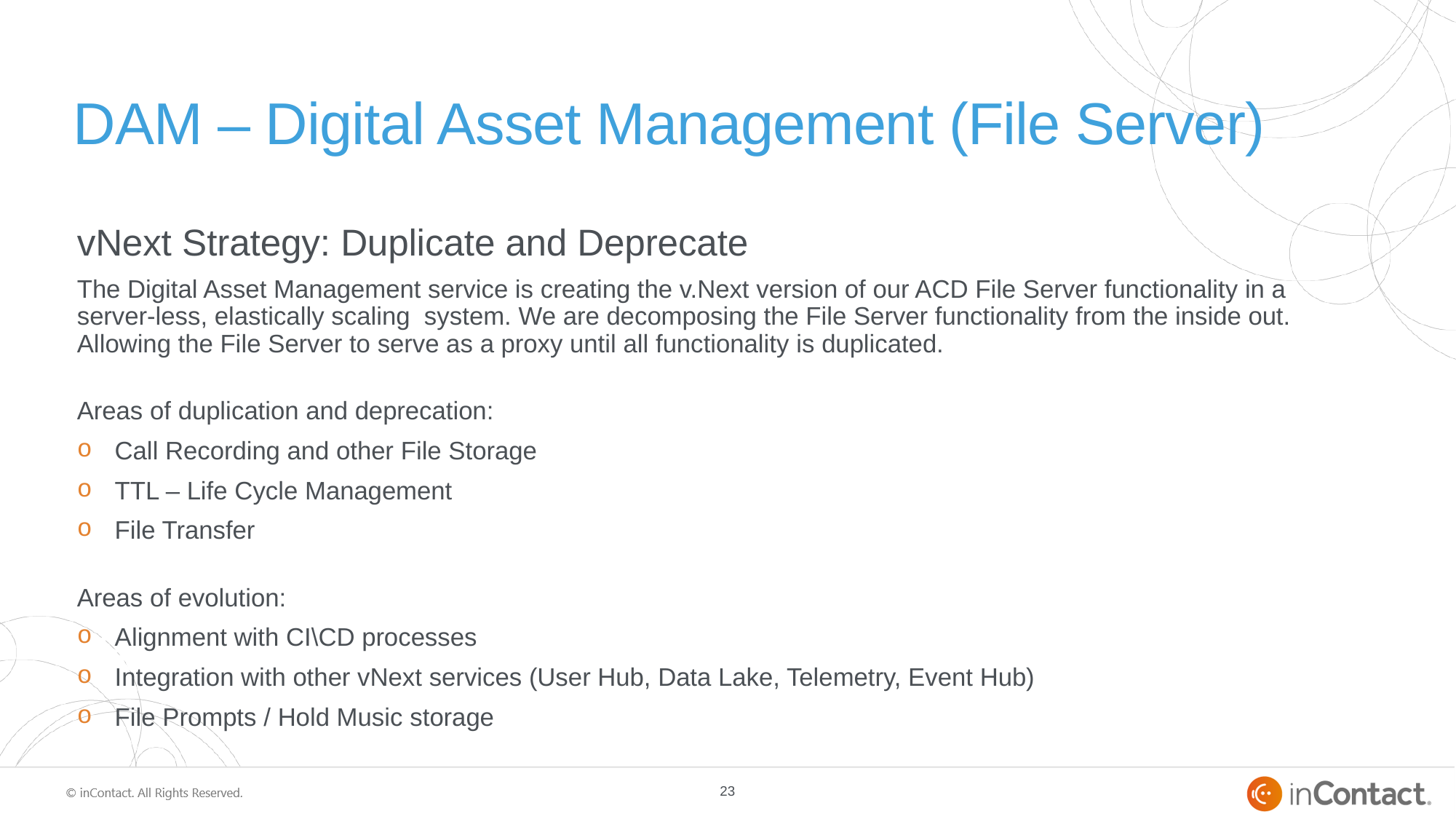

# DAM – Digital Asset Management (File Server)
vNext Strategy: Duplicate and Deprecate
The Digital Asset Management service is creating the v.Next version of our ACD File Server functionality in a server-less, elastically scaling  system. We are decomposing the File Server functionality from the inside out. Allowing the File Server to serve as a proxy until all functionality is duplicated.
Areas of duplication and deprecation:
Call Recording and other File Storage
TTL – Life Cycle Management
File Transfer
Areas of evolution:
Alignment with CI\CD processes
Integration with other vNext services (User Hub, Data Lake, Telemetry, Event Hub)
File Prompts / Hold Music storage

23